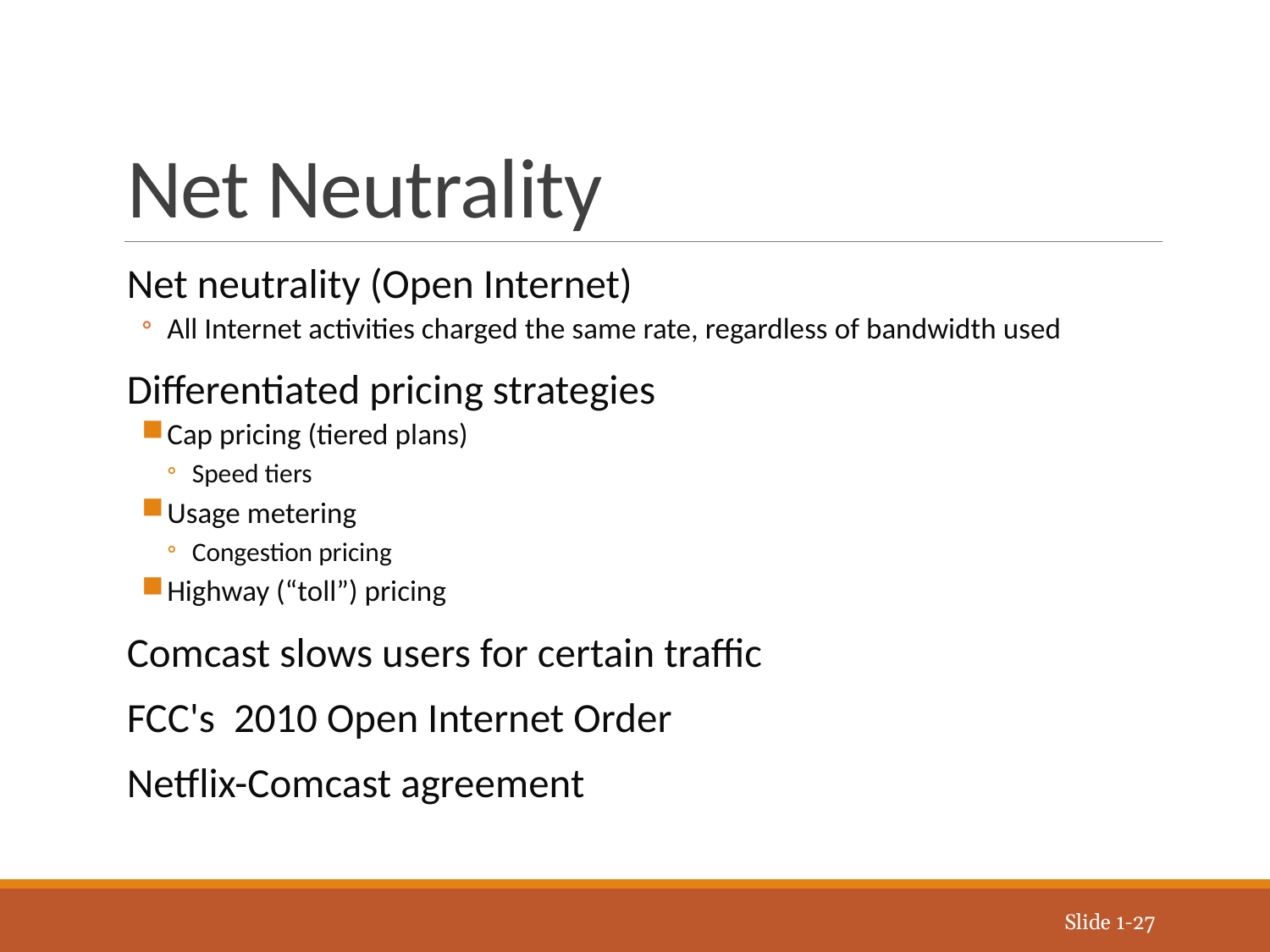

# Net Neutrality
Net neutrality (Open Internet)
All Internet activities charged the same rate, regardless of bandwidth used
Differentiated pricing strategies
Cap pricing (tiered plans)
Speed tiers
Usage metering
Congestion pricing
Highway (“toll”) pricing
Comcast slows users for certain traffic
FCC's  2010 Open Internet Order
Netflix-Comcast agreement

Slide 1-27